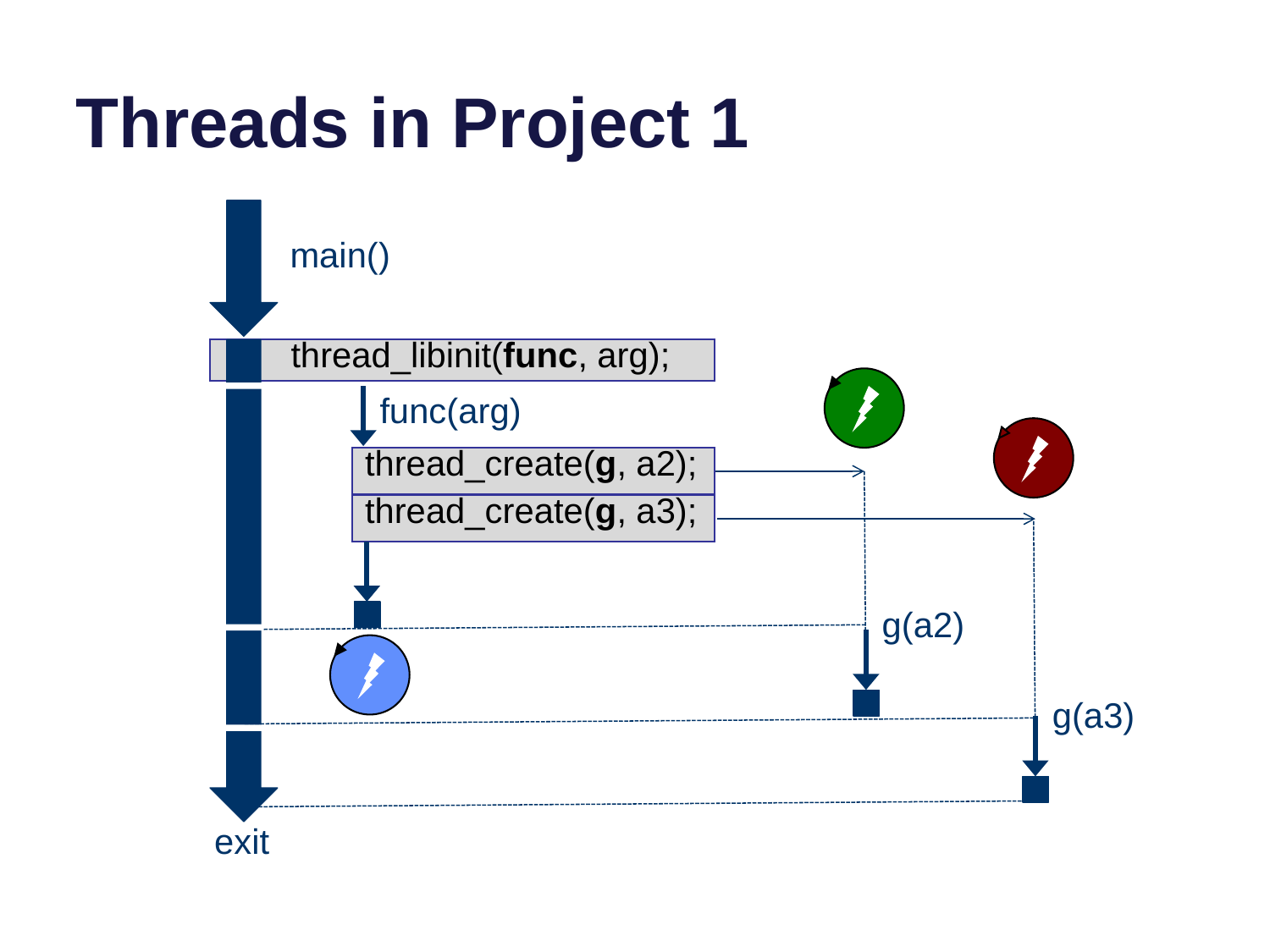

# Threads in Project 1

main()
       thread_libinit(func, arg);

func(arg)

thread_create(g, a2);
thread_create(g, a3);
g(a2)

g(a3)

exit